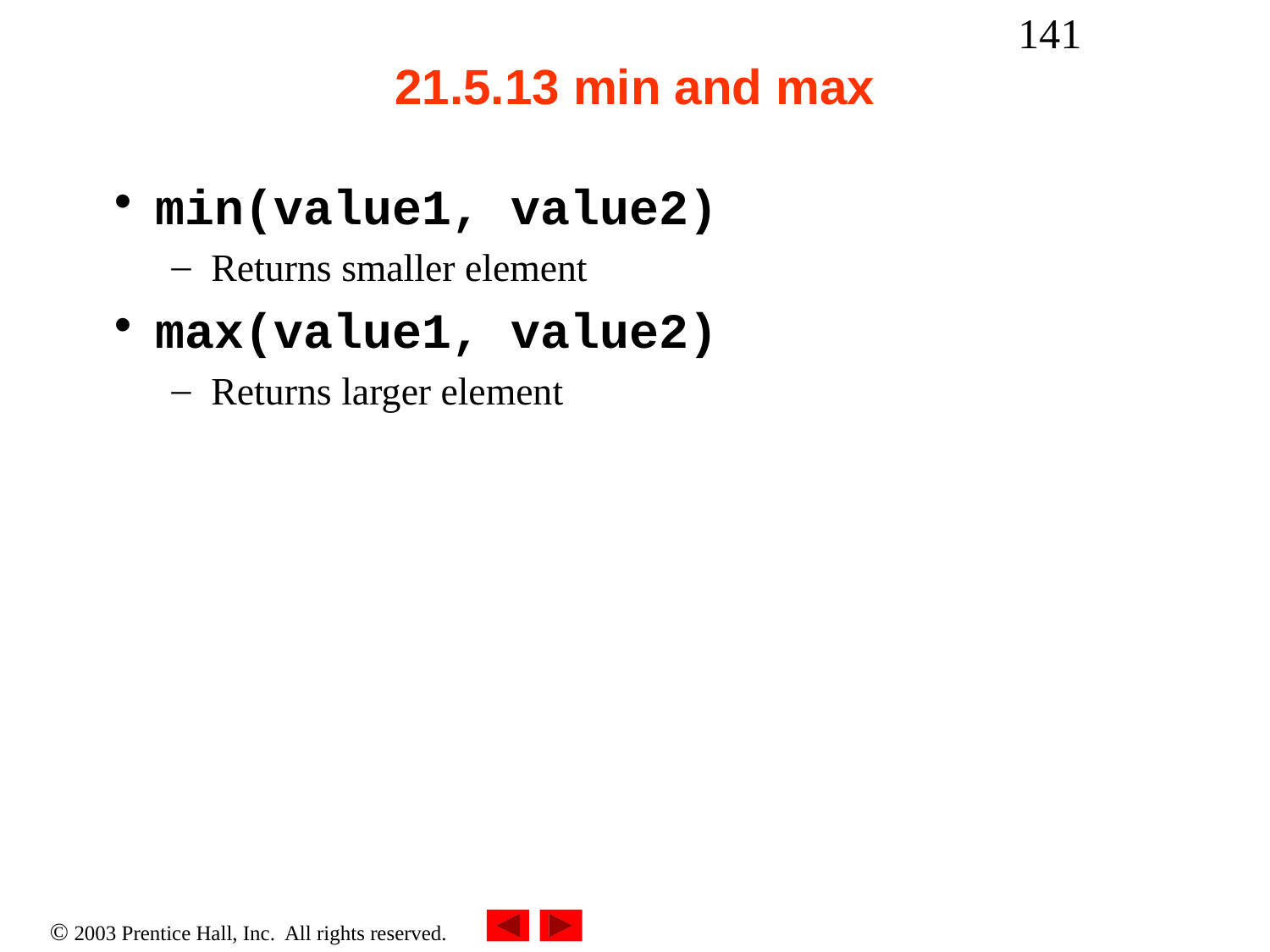

141
# 21.5.13 min and max
min(value1, value2)
Returns smaller element
max(value1, value2)
Returns larger element